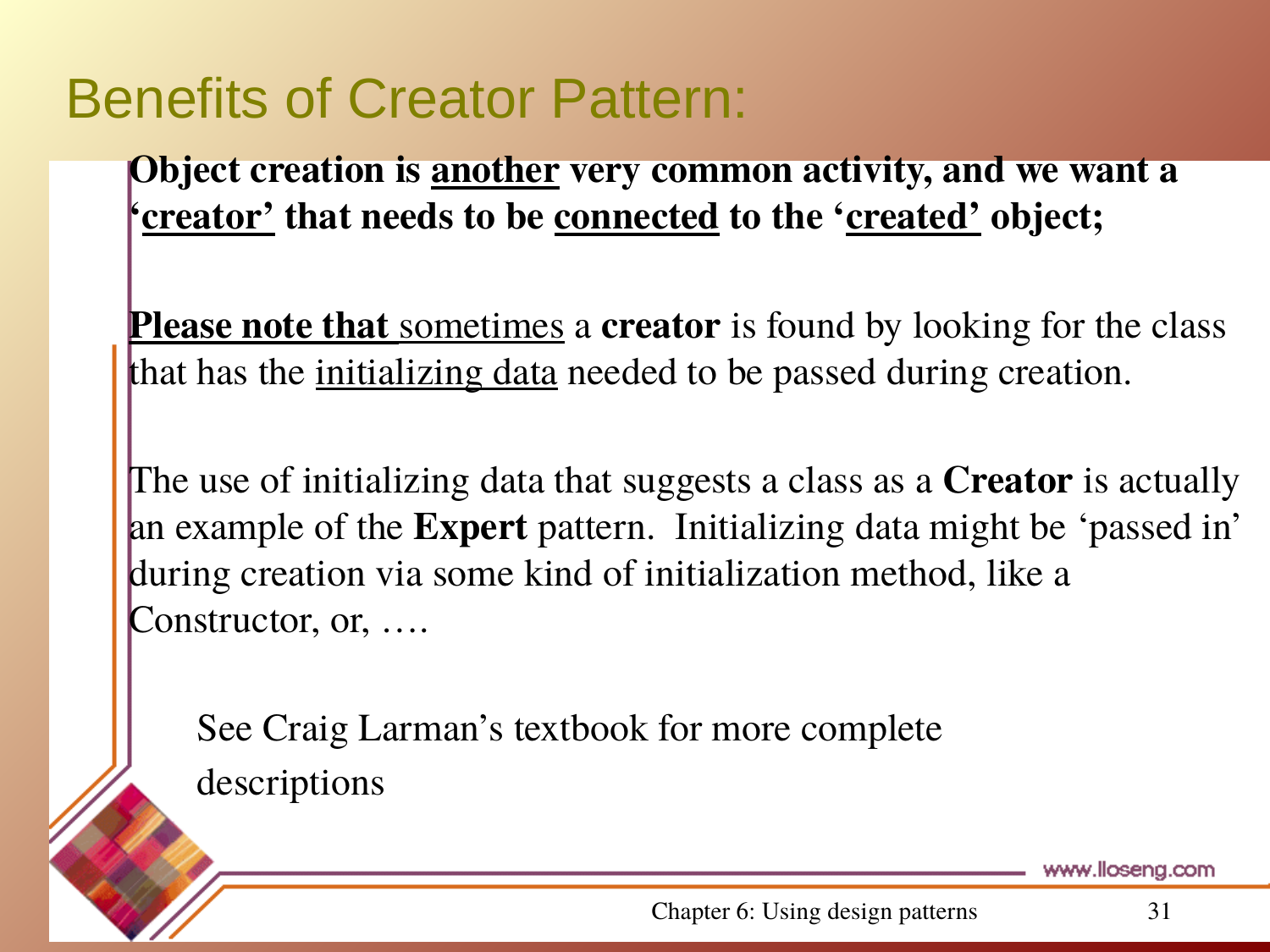

# Benefits of Creator Pattern:
Object creation is another very common activity, and we want a ‘creator’ that needs to be connected to the ‘created’ object;

Please note that sometimes a creator is found by looking for the class that has the initializing data needed to be passed during creation.

The use of initializing data that suggests a class as a Creator is actually an example of the Expert pattern.  Initializing data might be ‘passed in’ during creation via some kind of initialization method, like a Constructor, or, ….

       See Craig Larman’s textbook for more complete
       descriptions
Chapter 6: Using design patterns
31